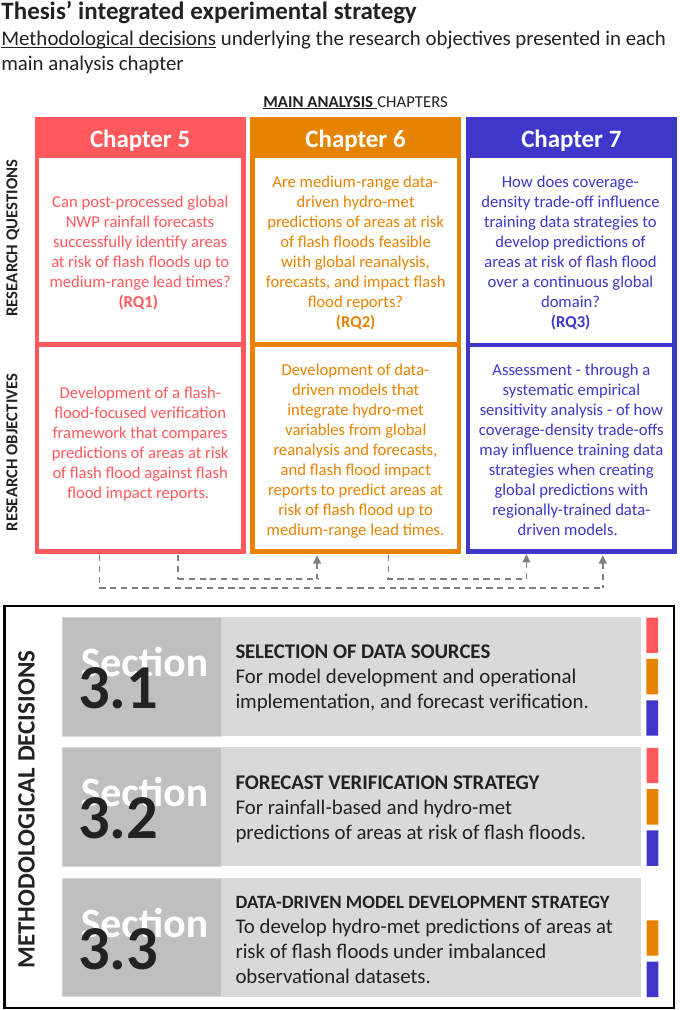

Thesis’ integrated experimental strategy
Methodological decisions underlying the research objectives presented in each main analysis chapter
MAIN ANALYSIS CHAPTERS
Chapter 5
Chapter 6
Chapter 7
RESEARCH QUESTIONS

Are medium-range data-driven hydro-met predictions of areas at risk of flash floods feasible with global reanalysis, forecasts, and impact flash flood reports?
(RQ2)
How does coverage-density trade-off influence training data strategies to develop predictions of areas at risk of flash flood over a continuous global domain?
(RQ3)
Can post-processed global NWP rainfall forecasts successfully identify areas at risk of flash floods up to medium-range lead times?
(RQ1)

RESEARCH OBJECTIVES
Development of data-driven models that integrate hydro-met variables from global reanalysis and forecasts, and flash flood impact reports to predict areas at risk of flash flood up to medium-range lead times.
Assessment - through a systematic empirical sensitivity analysis - of how coverage-density trade-offs may influence training data strategies when creating global predictions with regionally-trained data-driven models.
Development of a flash-flood-focused verification framework that compares predictions of areas at risk of flash flood against flash flood impact reports.

METHODOLOGICAL DECISIONS
Section
SELECTION OF DATA SOURCES
For model development and operational implementation, and forecast verification.
3.1

Section
FORECAST VERIFICATION STRATEGY
For rainfall-based and hydro-met predictions of areas at risk of flash floods.
3.2

DATA-DRIVEN MODEL DEVELOPMENT STRATEGY
To develop hydro-met predictions of areas at risk of flash floods under imbalanced observational datasets.
Section
3.3